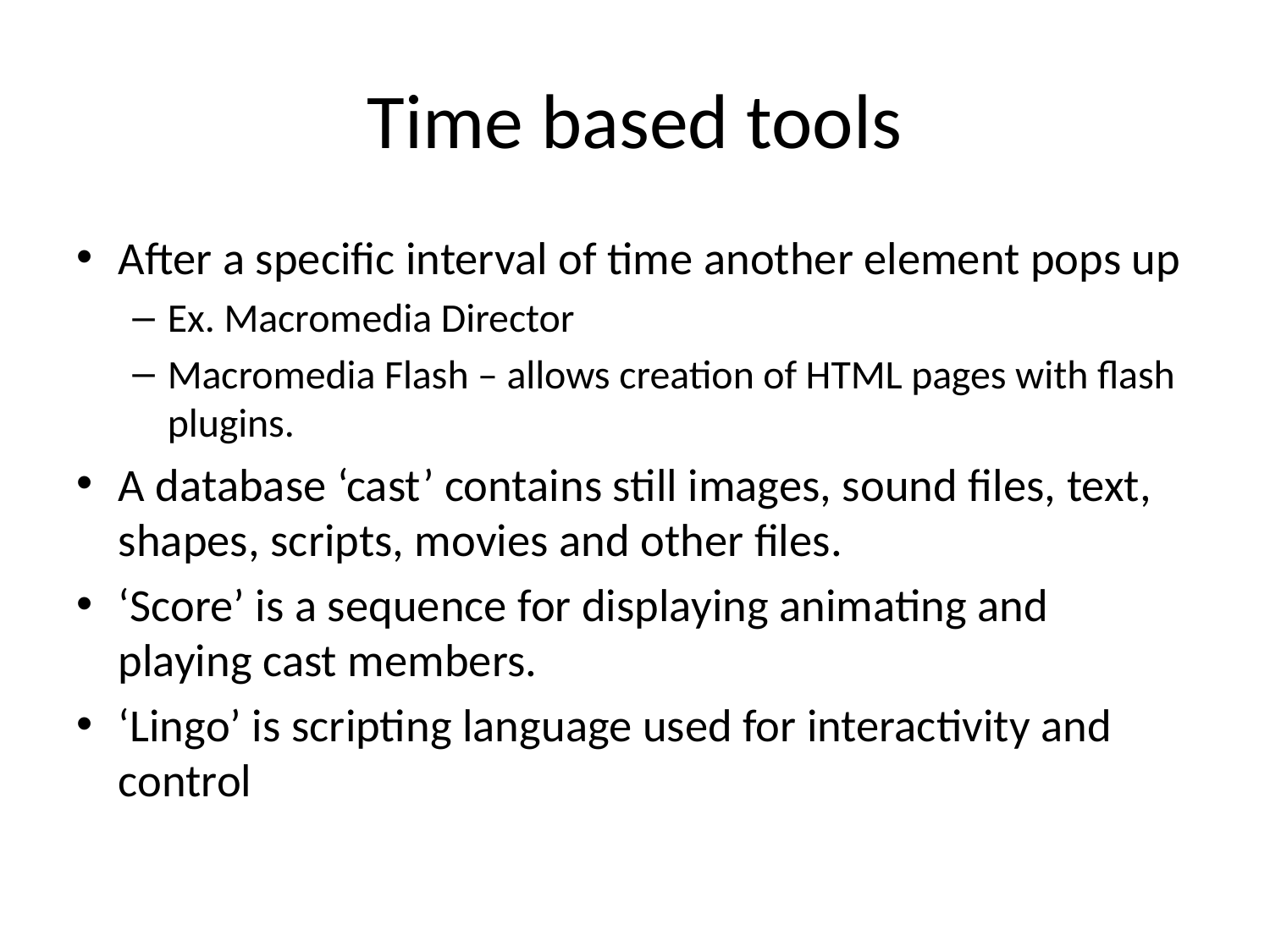

# Time based tools
After a specific interval of time another element pops up
Ex. Macromedia Director
Macromedia Flash – allows creation of HTML pages with flash plugins.
A database ‘cast’ contains still images, sound files, text, shapes, scripts, movies and other files.
‘Score’ is a sequence for displaying animating and playing cast members.
‘Lingo’ is scripting language used for interactivity and control